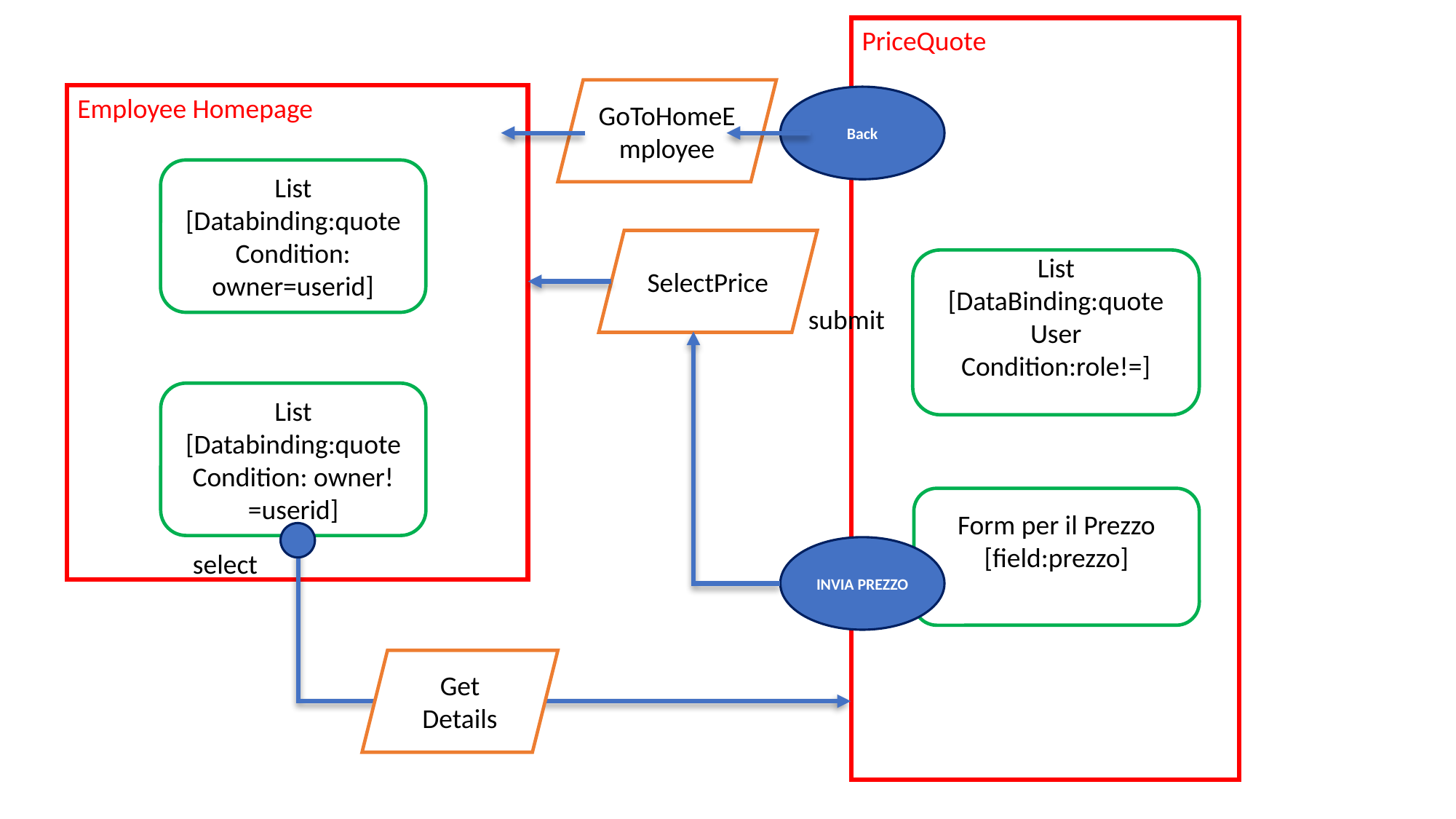

PriceQuote

GoToHomeEmployee
Employee Homepage

Back
List
[Databinding:quote
Condition: owner=userid]
SelectPrice
List
[DataBinding:quote
User
Condition:role!=]

submit
List
[Databinding:quote
Condition: owner!=userid]
Form per il Prezzo
[field:prezzo]

INVIA PREZZO
select
Get Details